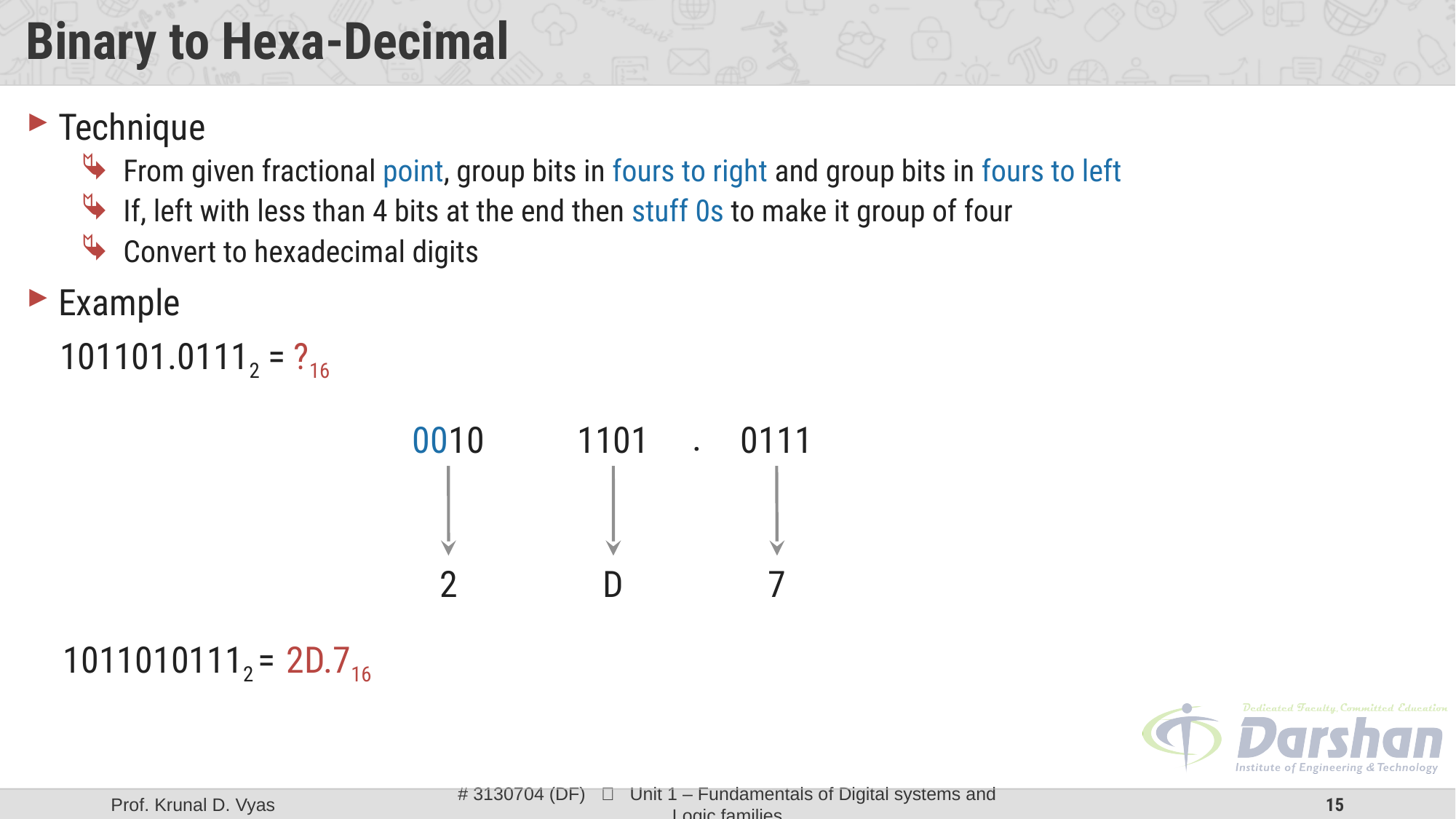

# Binary to Hexa-Decimal
Technique
From given fractional point, group bits in fours to right and group bits in fours to left
If, left with less than 4 bits at the end then stuff 0s to make it group of four
Convert to hexadecimal digits
Example
101101.01112 = ?16
.
0010
1101
0111
2
D
7
10110101112 =
2D.716